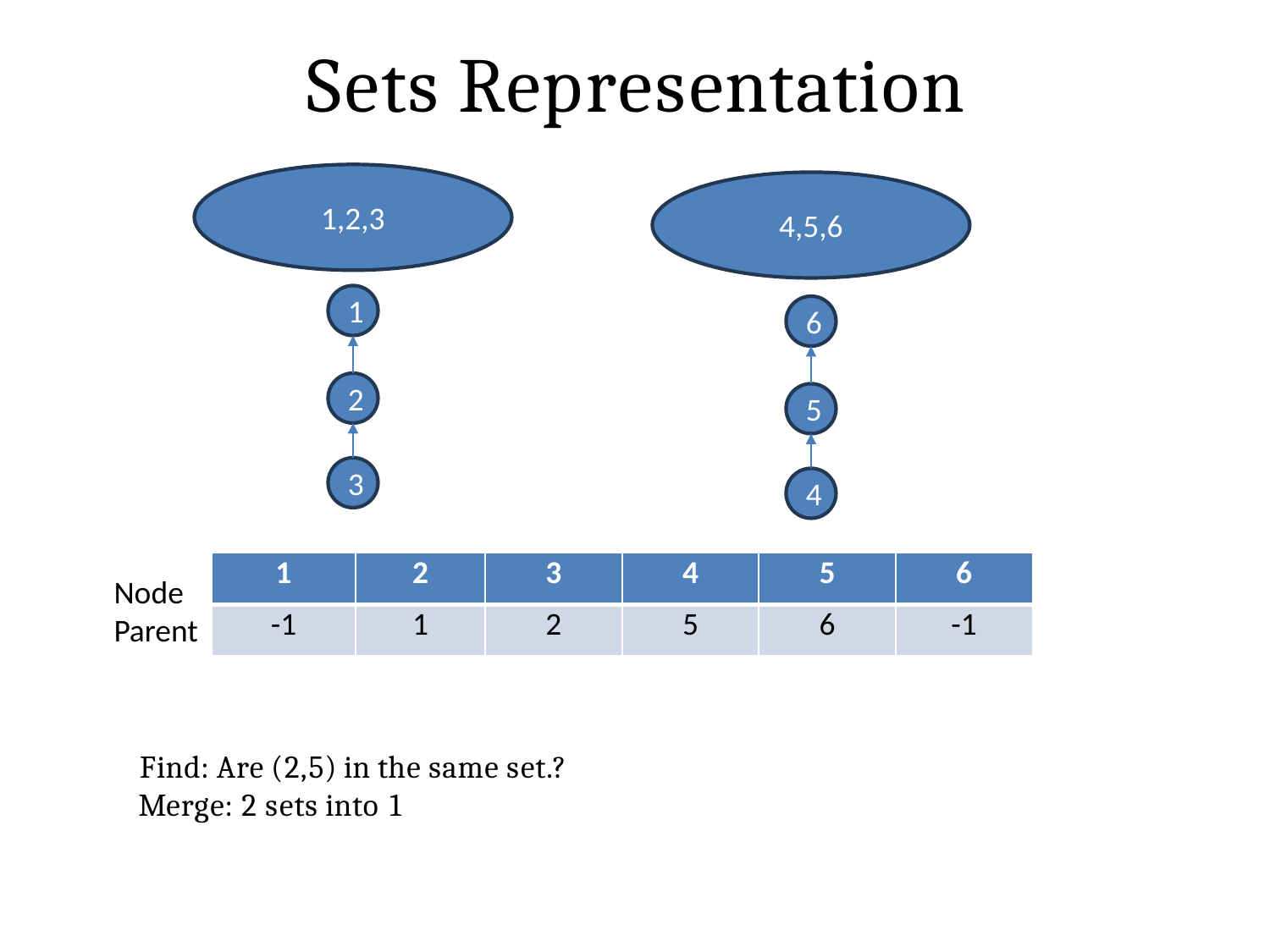

# Sets Representation

1,2,3
4,5,6
1
6
2
5
3
4
| 1 | 2 | 3 | 4 | 5 | 6 |
| --- | --- | --- | --- | --- | --- |
| -1 | 1 | 2 | 5 | 6 | -1 |
Node
Parent
Find: Are (2,5) in the same set.?
Merge: 2 sets into 1